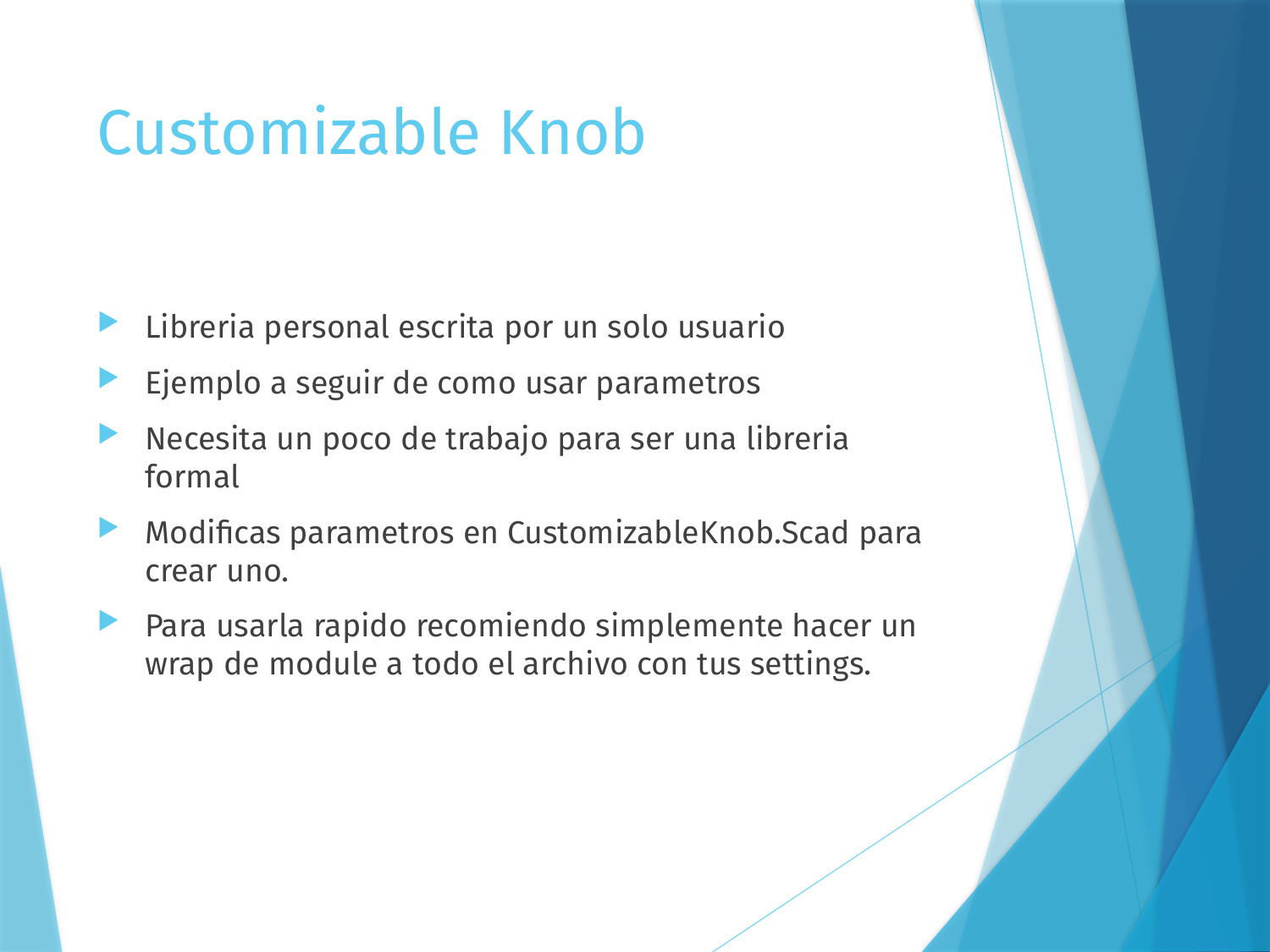

# Customizable Knob
Libreria personal escrita por un solo usuario
Ejemplo a seguir de como usar parametros
Necesita un poco de trabajo para ser una libreria formal
Modificas parametros en CustomizableKnob.Scad para crear uno.
Para usarla rapido recomiendo simplemente hacer un wrap de module a todo el archivo con tus settings.